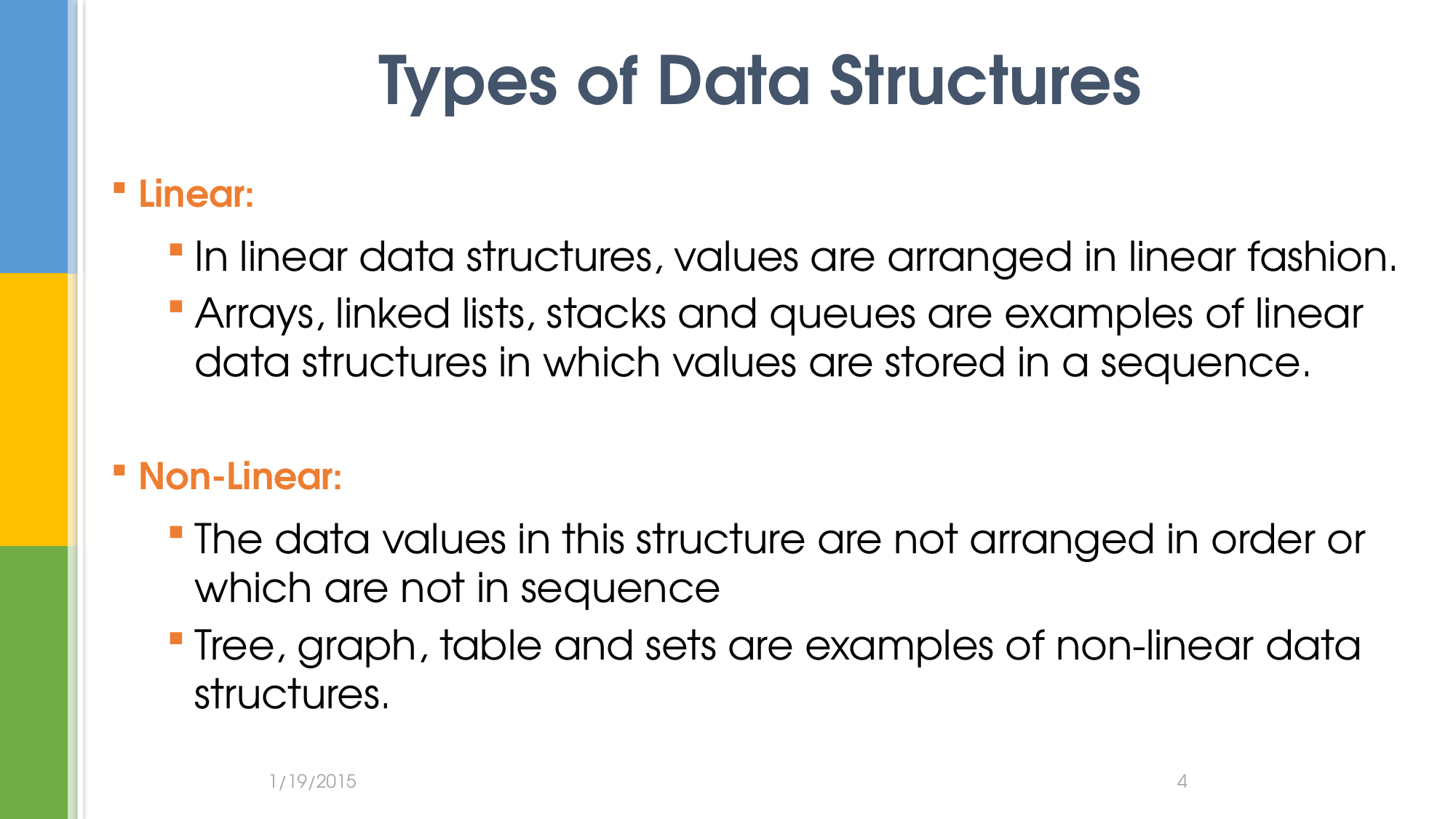

# Types of Data Structures
Linear:
In linear data structures, values are arranged in linear fashion.
Arrays, linked lists, stacks and queues are examples of linear data structures in which values are stored in a sequence.

Non-Linear:
The data values in this structure are not arranged in order or which are not in sequence
Tree, graph, table and sets are examples of non-linear data structures.
1/19/2015
4